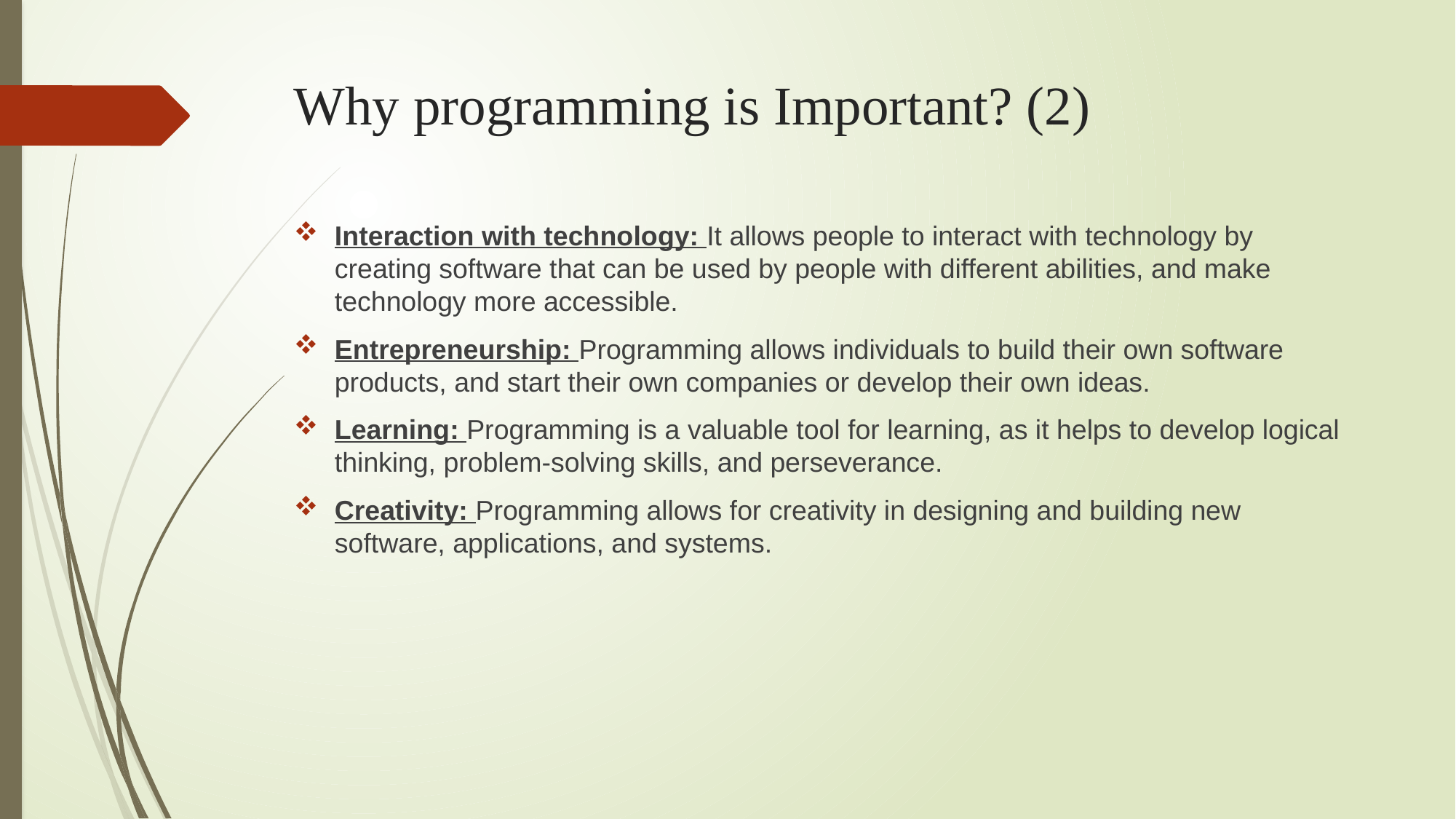

# Why programming is Important? (2)
Interaction with technology: It allows people to interact with technology by creating software that can be used by people with different abilities, and make technology more accessible.
Entrepreneurship: Programming allows individuals to build their own software products, and start their own companies or develop their own ideas.
Learning: Programming is a valuable tool for learning, as it helps to develop logical thinking, problem-solving skills, and perseverance.
Creativity: Programming allows for creativity in designing and building new software, applications, and systems.